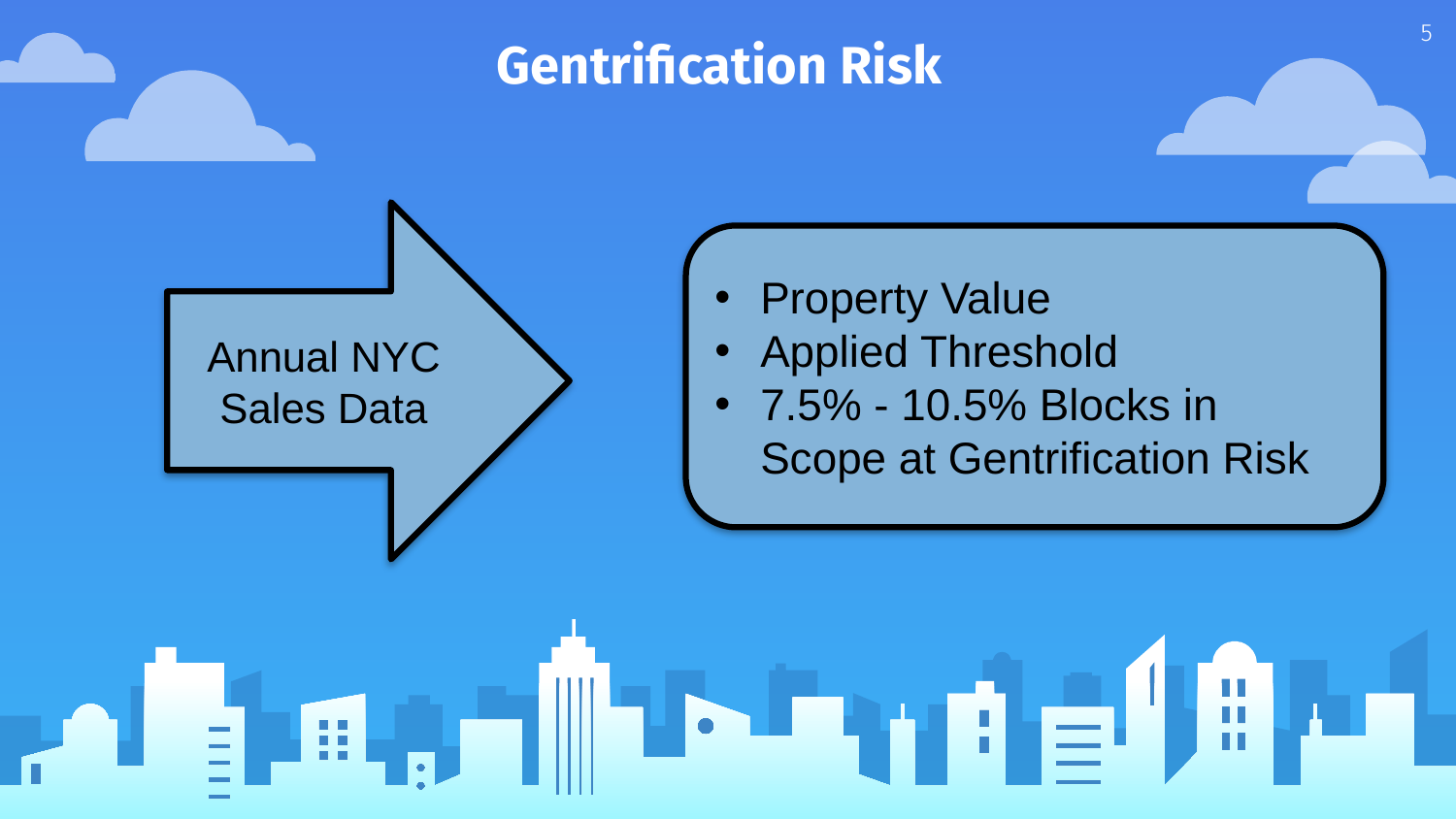

5
# Gentrification Risk
Annual NYC Sales Data
Property Value
Applied Threshold
7.5% - 10.5% Blocks in Scope at Gentrification Risk